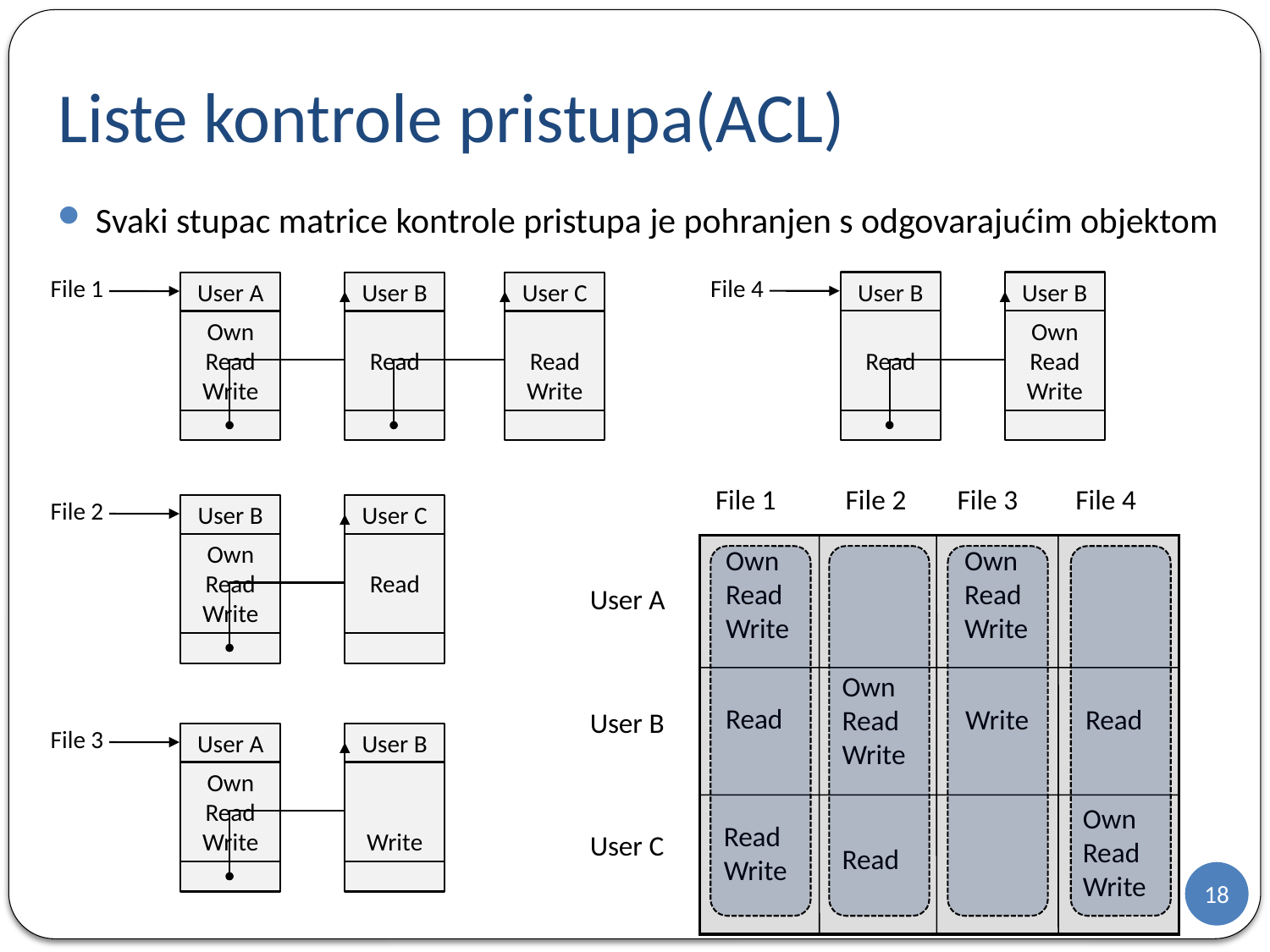

# Liste kontrole pristupa(ACL)
Svaki stupac matrice kontrole pristupa je pohranjen s odgovarajućim objektom
File 1
File 4
User B
Read

User B
Own
Read
Write

User A
Own
Read
Write

User B
Read

User C
Read
Write

File 4
File 1
File 2
File 3

Own
Read
Write
Own
Read
Write
User A
Read
Write
Read
Own
Read
Write

User B
Own
Read
Write

Read
Read
Write
User C
File 2
User B
Own
Read
Write

User C
Read

File 3
User A
Own
Read
Write

User B
Write

18